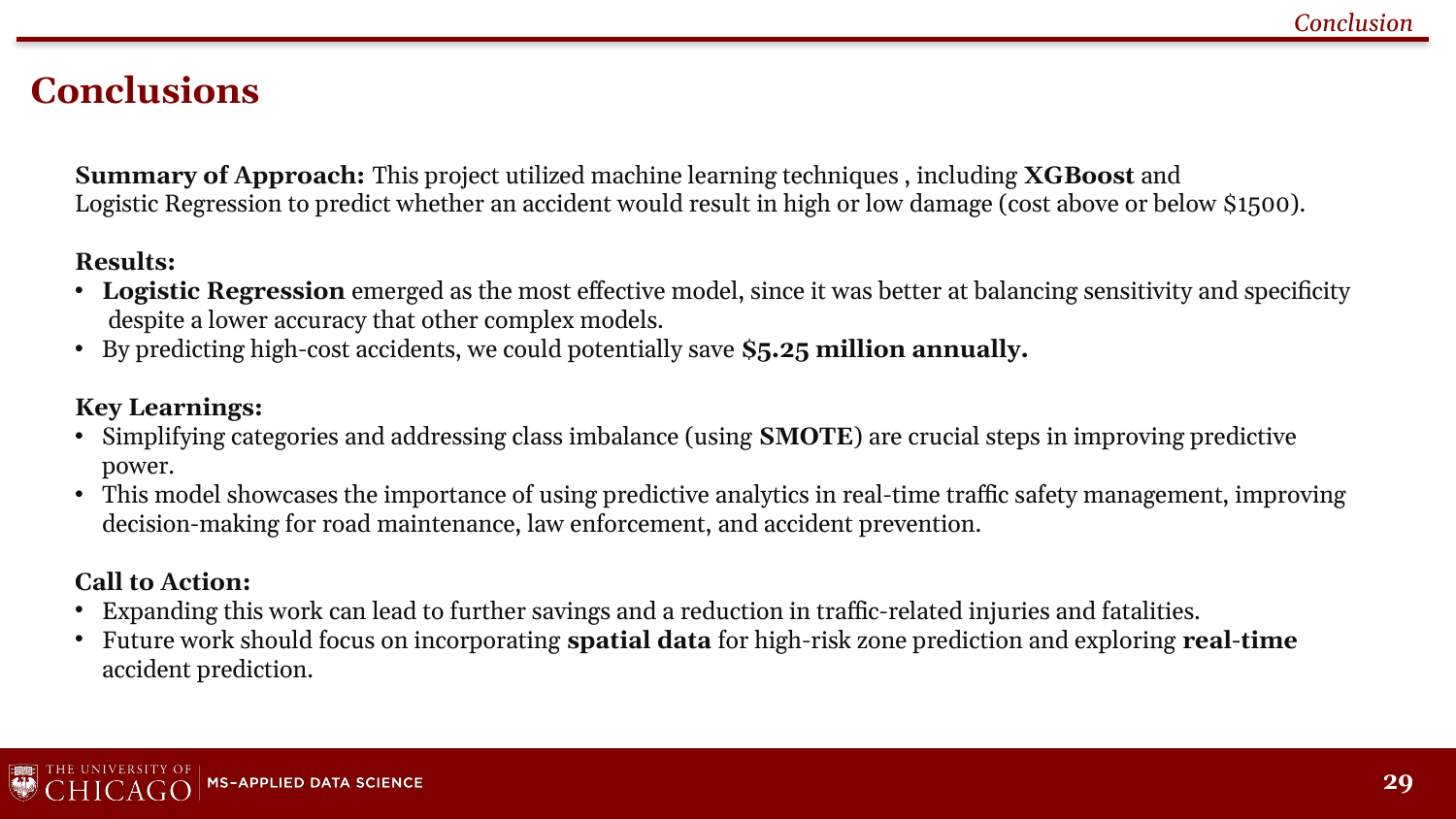

Conclusion
# Conclusions
Summary of Approach: This project utilized machine learning techniques , including XGBoost and
Logistic Regression to predict whether an accident would result in high or low damage (cost above or below $1500).

Results:
Logistic Regression emerged as the most effective model, since it was better at balancing sensitivity and specificity  despite a lower accuracy that other complex models.
By predicting high-cost accidents, we could potentially save $5.25 million annually.

Key Learnings:
Simplifying categories and addressing class imbalance (using SMOTE) are crucial steps in improving predictive power.
This model showcases the importance of using predictive analytics in real-time traffic safety management, improving decision-making for road maintenance, law enforcement, and accident prevention.

Call to Action:
Expanding this work can lead to further savings and a reduction in traffic-related injuries and fatalities.
Future work should focus on incorporating spatial data for high-risk zone prediction and exploring real-time accident prediction.

29